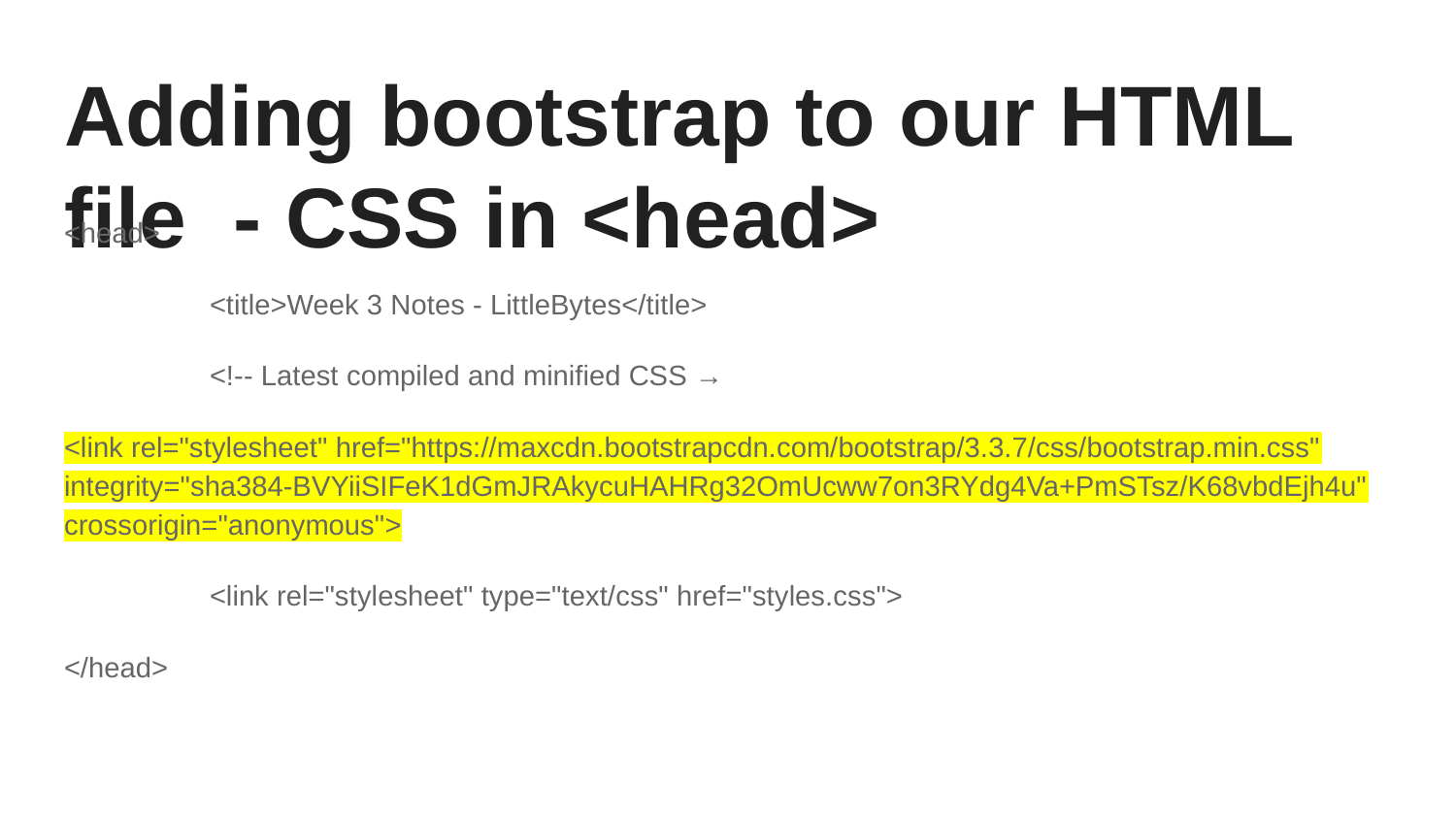

# Adding bootstrap to our HTML file  - CSS in <head>
<head>
	<title>Week 3 Notes - LittleBytes</title>
	<!-- Latest compiled and minified CSS →
<link rel="stylesheet" href="https://maxcdn.bootstrapcdn.com/bootstrap/3.3.7/css/bootstrap.min.css" integrity="sha384-BVYiiSIFeK1dGmJRAkycuHAHRg32OmUcww7on3RYdg4Va+PmSTsz/K68vbdEjh4u" crossorigin="anonymous">
	<link rel="stylesheet" type="text/css" href="styles.css">
</head>